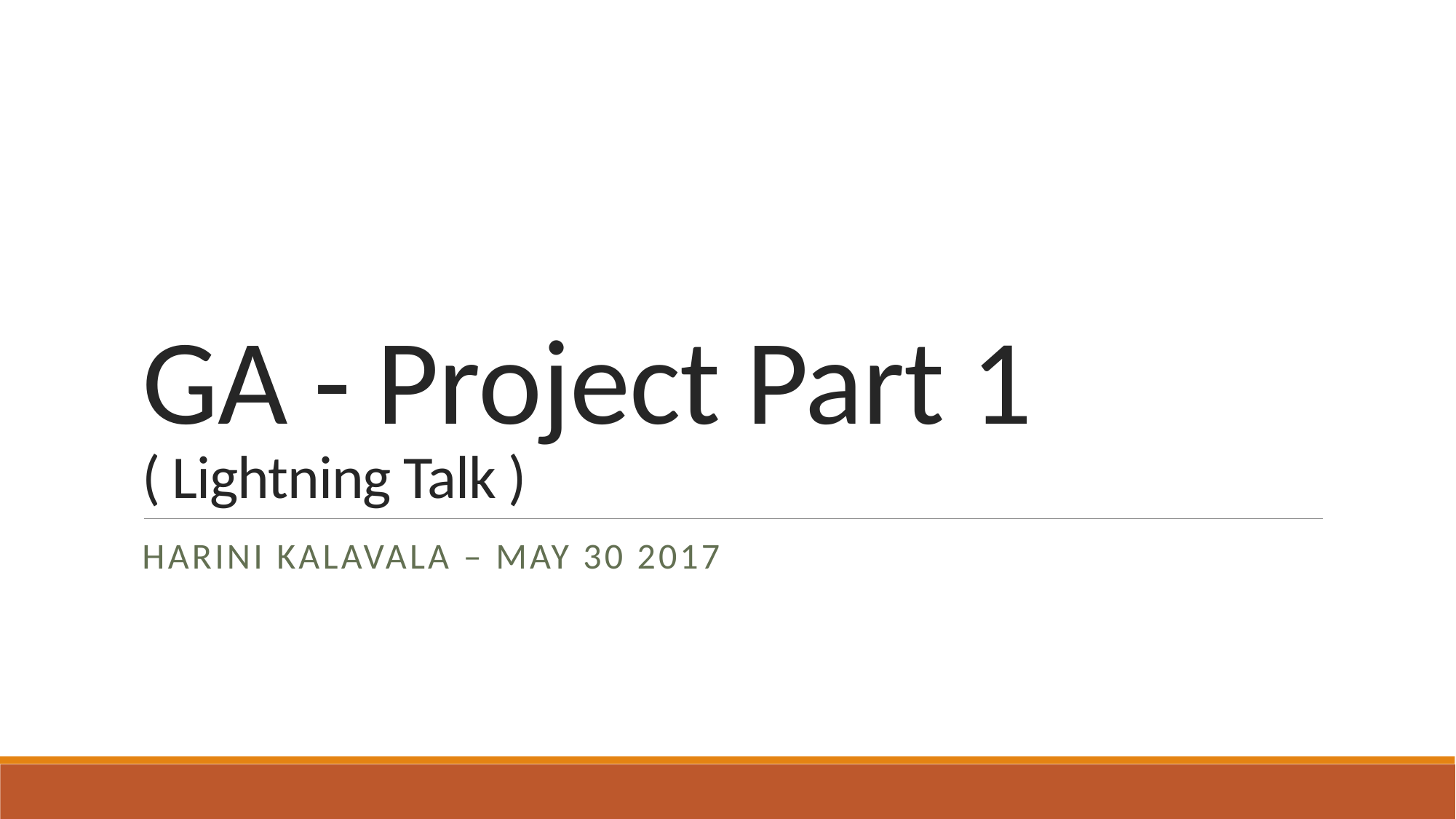

# GA - Project Part 1 ( Lightning Talk )
Harini Kalavala – May 30 2017